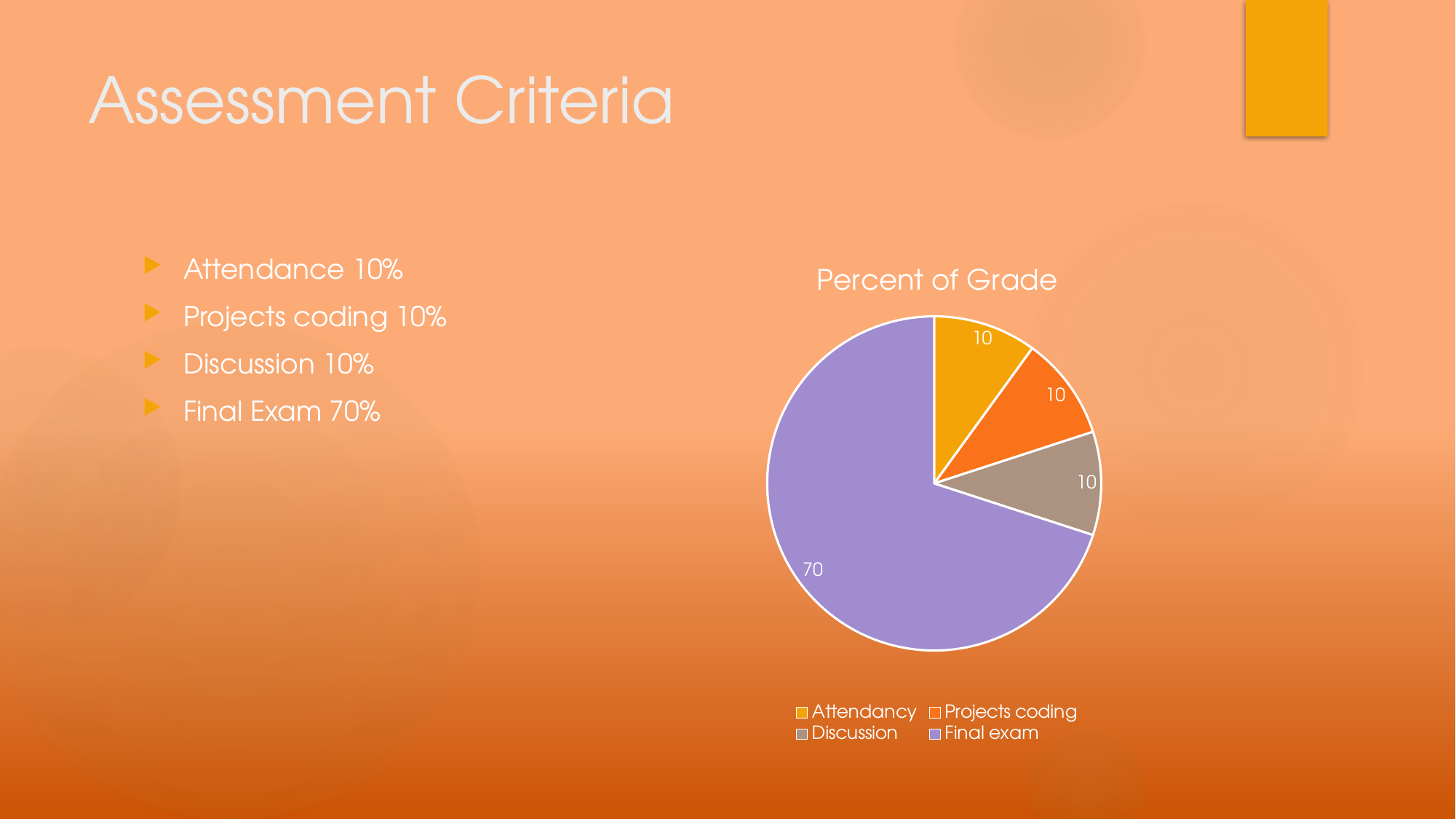

# Assessment Criteria

### Chart:

| Category | Percent of Grade |
|---|---|
| Attendancy | 10.0 |
| Projects coding | 10.0 |
| Discussion | 10.0 |
| Final exam | 70.0 |
Attendance 10%
Projects coding 10%
Discussion 10%
Final Exam 70%